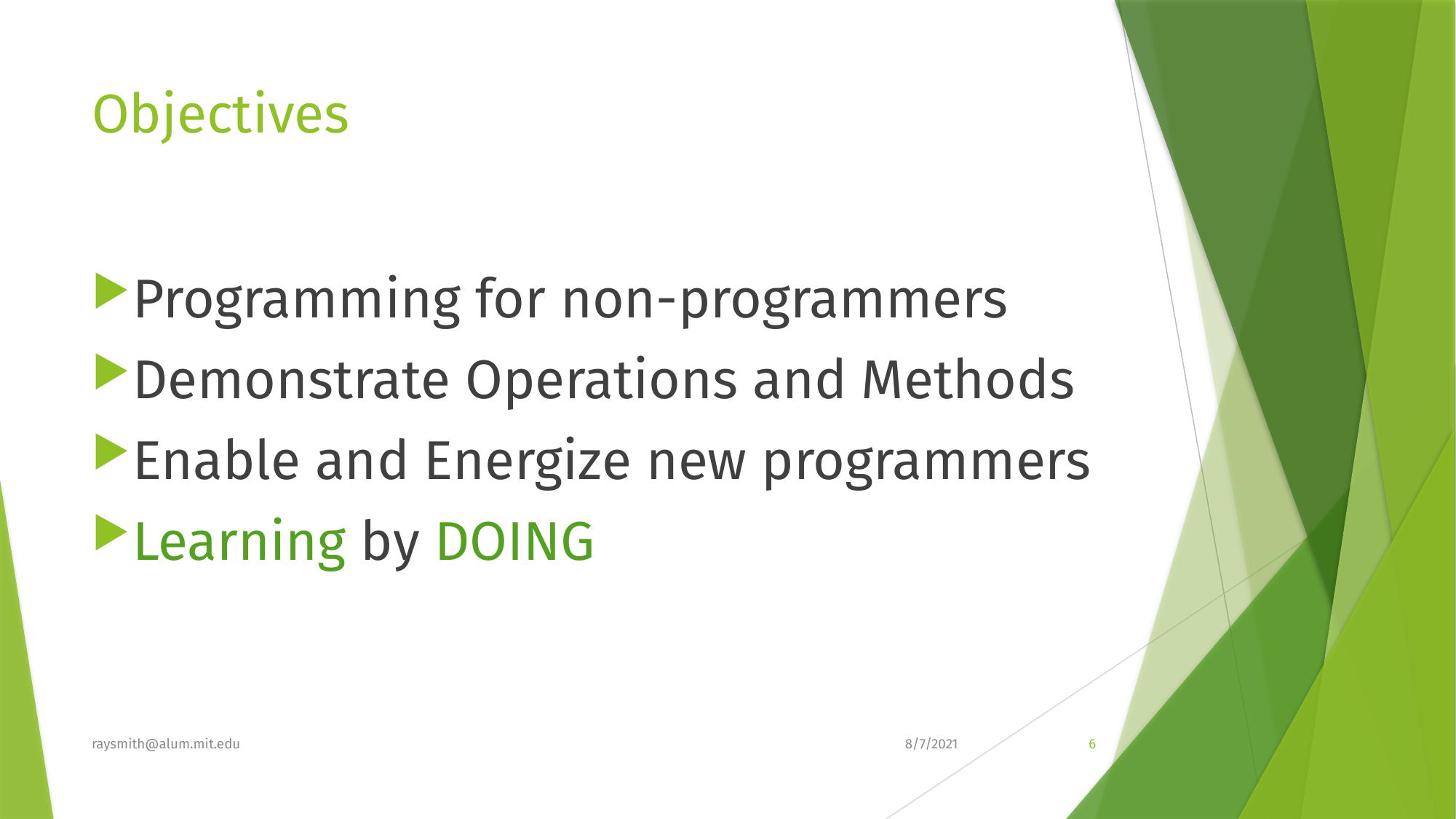

# Objectives
Programming for non-programmers
Demonstrate Operations and Methods
Enable and Energize new programmers
Learning by DOING

raysmith@alum.mit.edu
8/7/2021
6